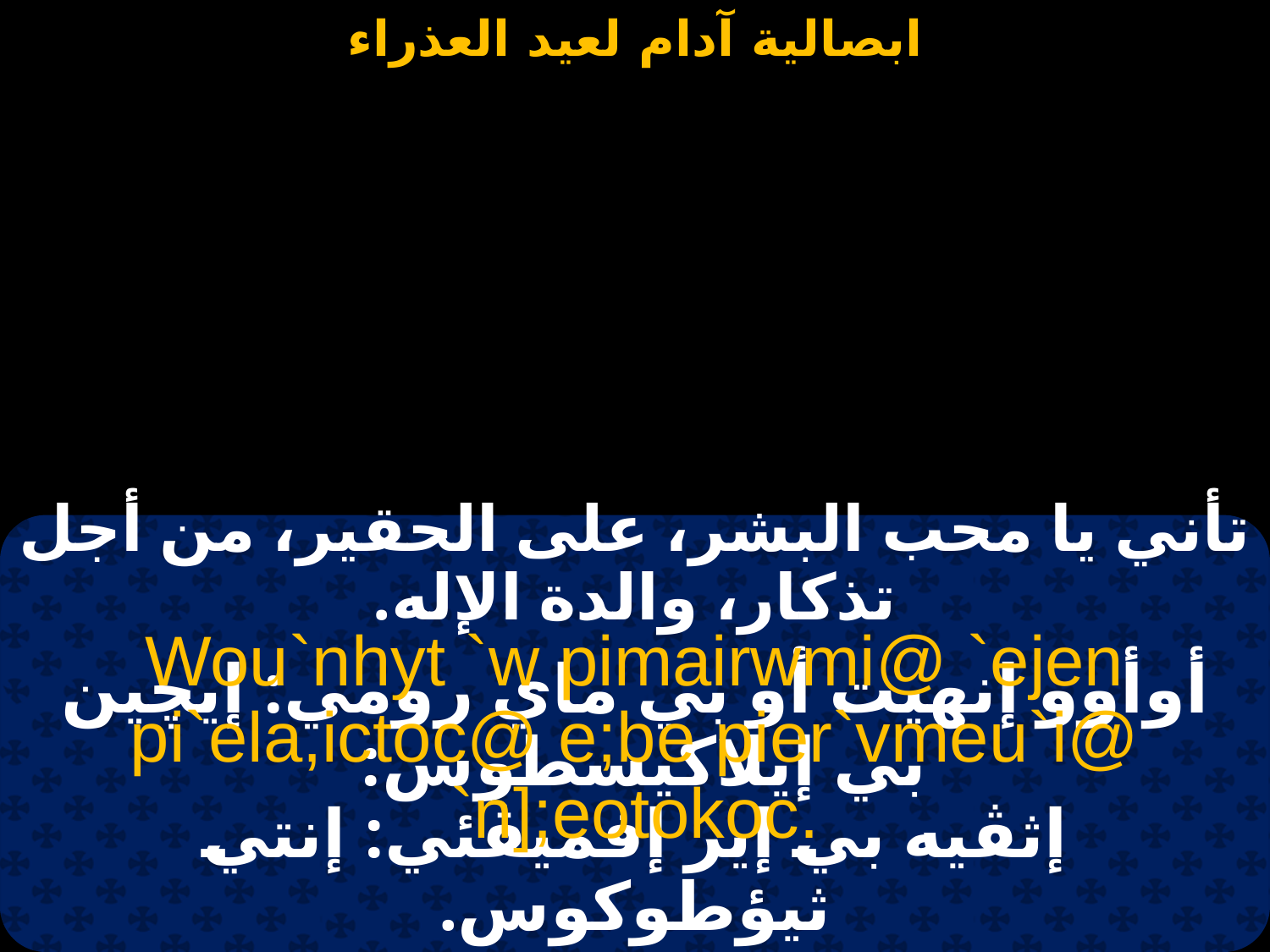

#
تأني يا محب البشر، على الحقير، من أجل تذكار، والدة الإله.
Wou`nhyt `w pimairwmi@ `ejen pi`ela,ictoc@ e;be pier`vmeu`i@ `n];eotokoc.
أوأوو إنهيت أو بي ماي رومي: إيچين بي إيلاكيسطوس:
إثڤيه بي إير إفميڤئي: إنتي ثيؤطوكوس.